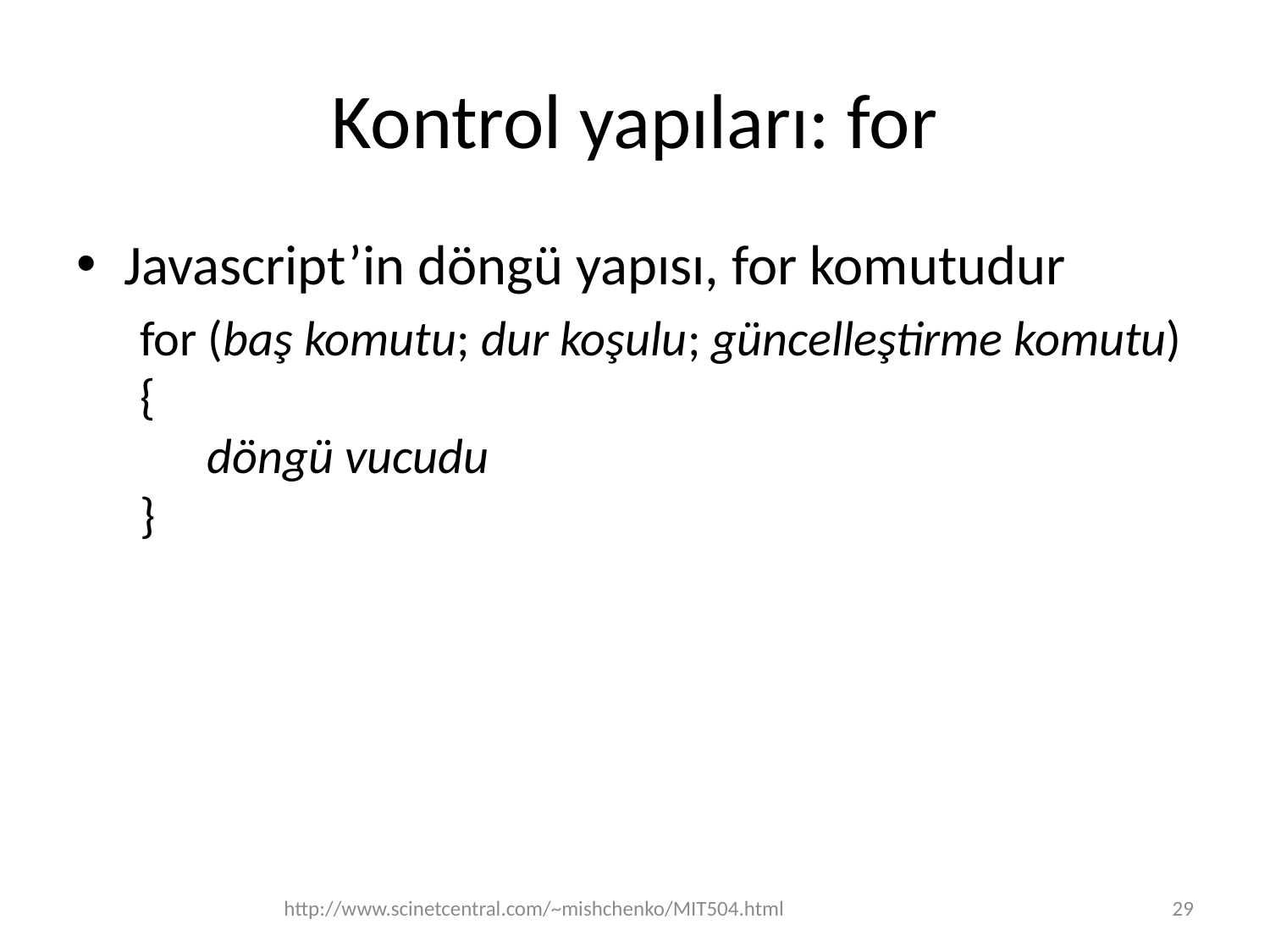

# Kontrol yapıları: for
Javascript’in döngü yapısı, for komutudur
for (baş komutu; dur koşulu; güncelleştirme komutu)
{
      döngü vucudu
}
http://www.scinetcentral.com/~mishchenko/MIT504.html
29